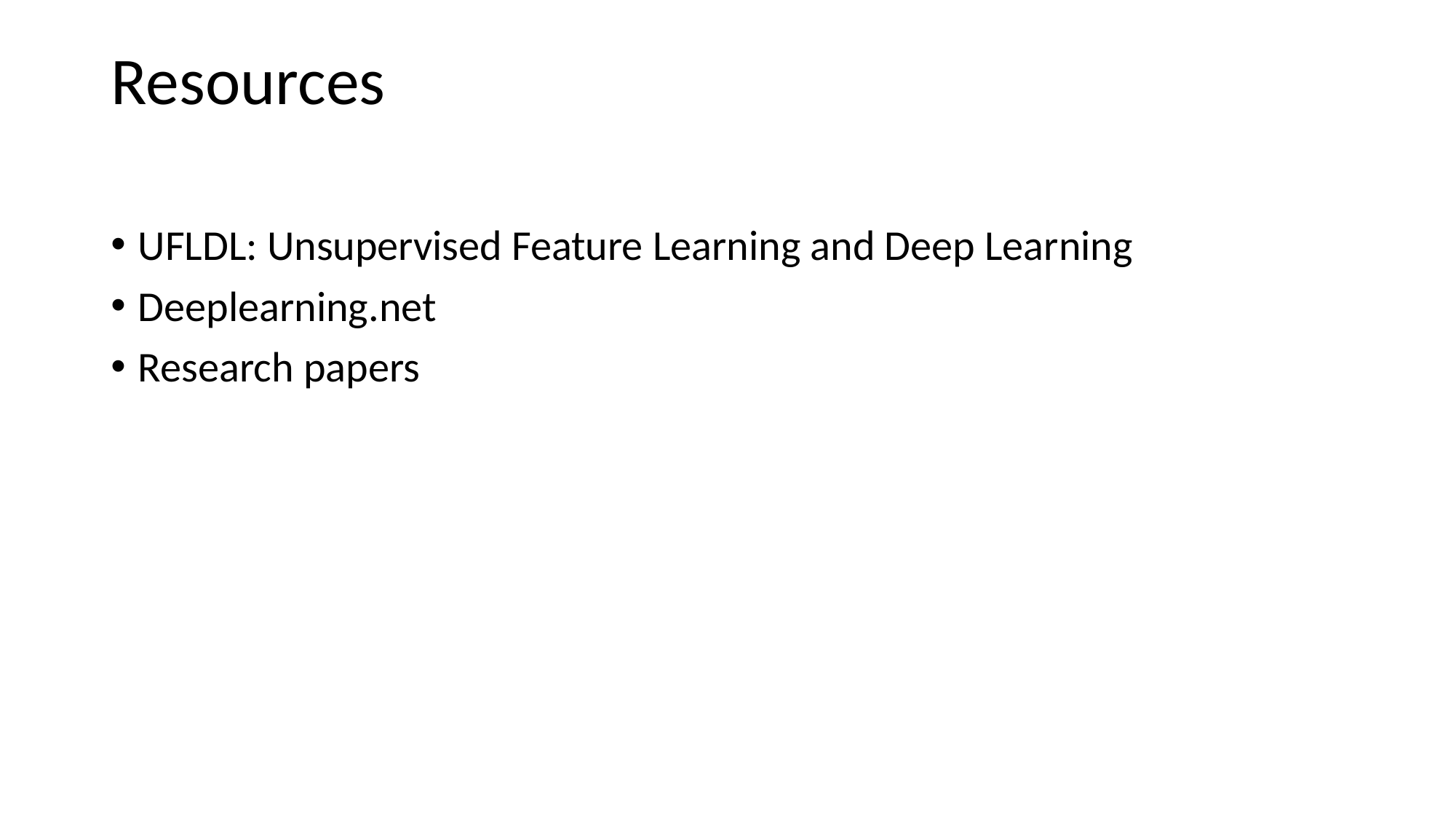

# Resources
UFLDL: Unsupervised Feature Learning and Deep Learning
Deeplearning.net
Research papers